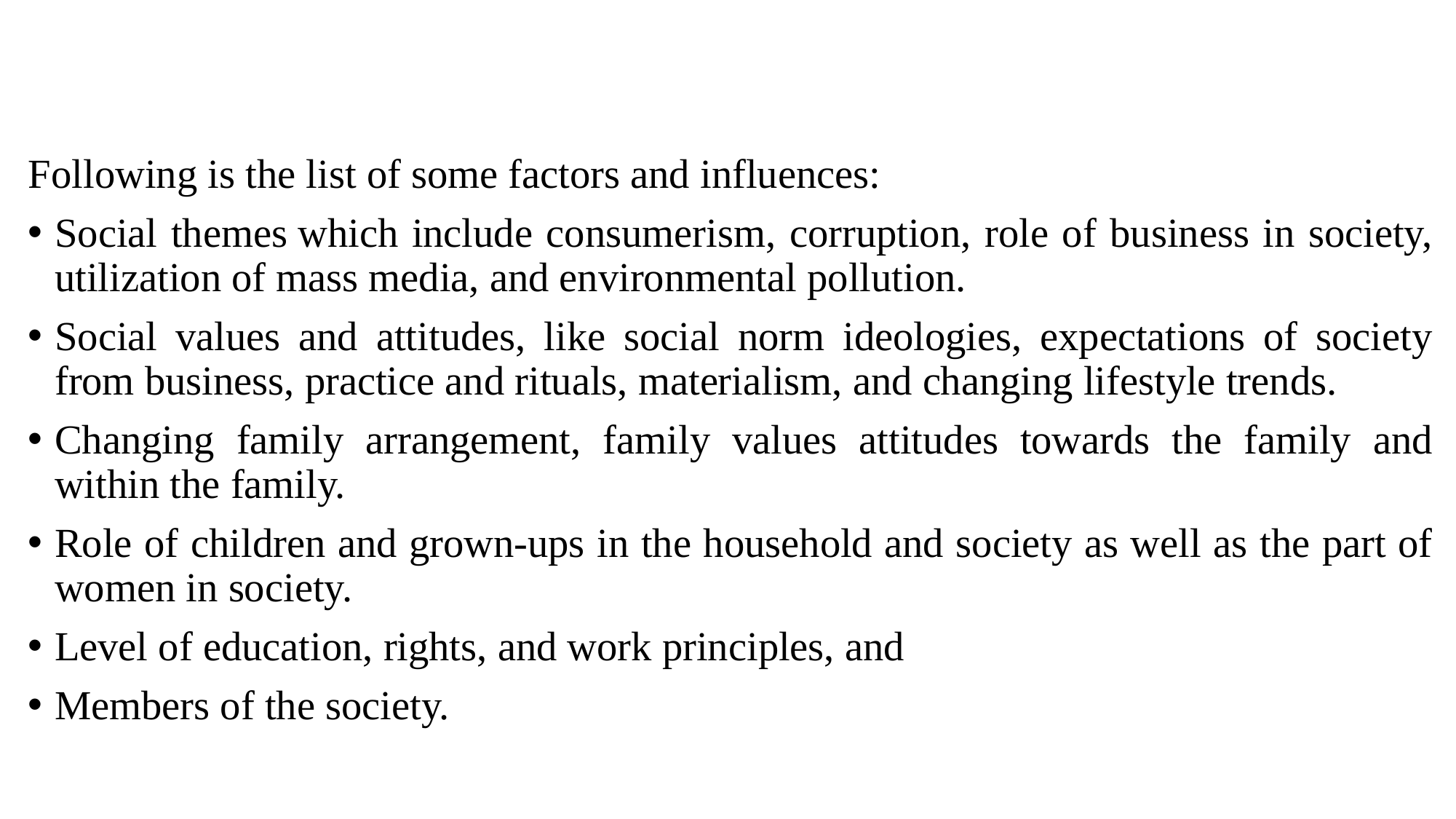

Following is the list of some factors and influences:
Social themes which include consumerism, corruption, role of business in society, utilization of mass media, and environmental pollution.
Social values and attitudes, like social norm ideologies, expectations of society from business, practice and rituals, materialism, and changing lifestyle trends.
Changing family arrangement, family values attitudes towards the family and within the family.
Role of children and grown-ups in the household and society as well as the part of women in society.
Level of education, rights, and work principles, and
Members of the society.